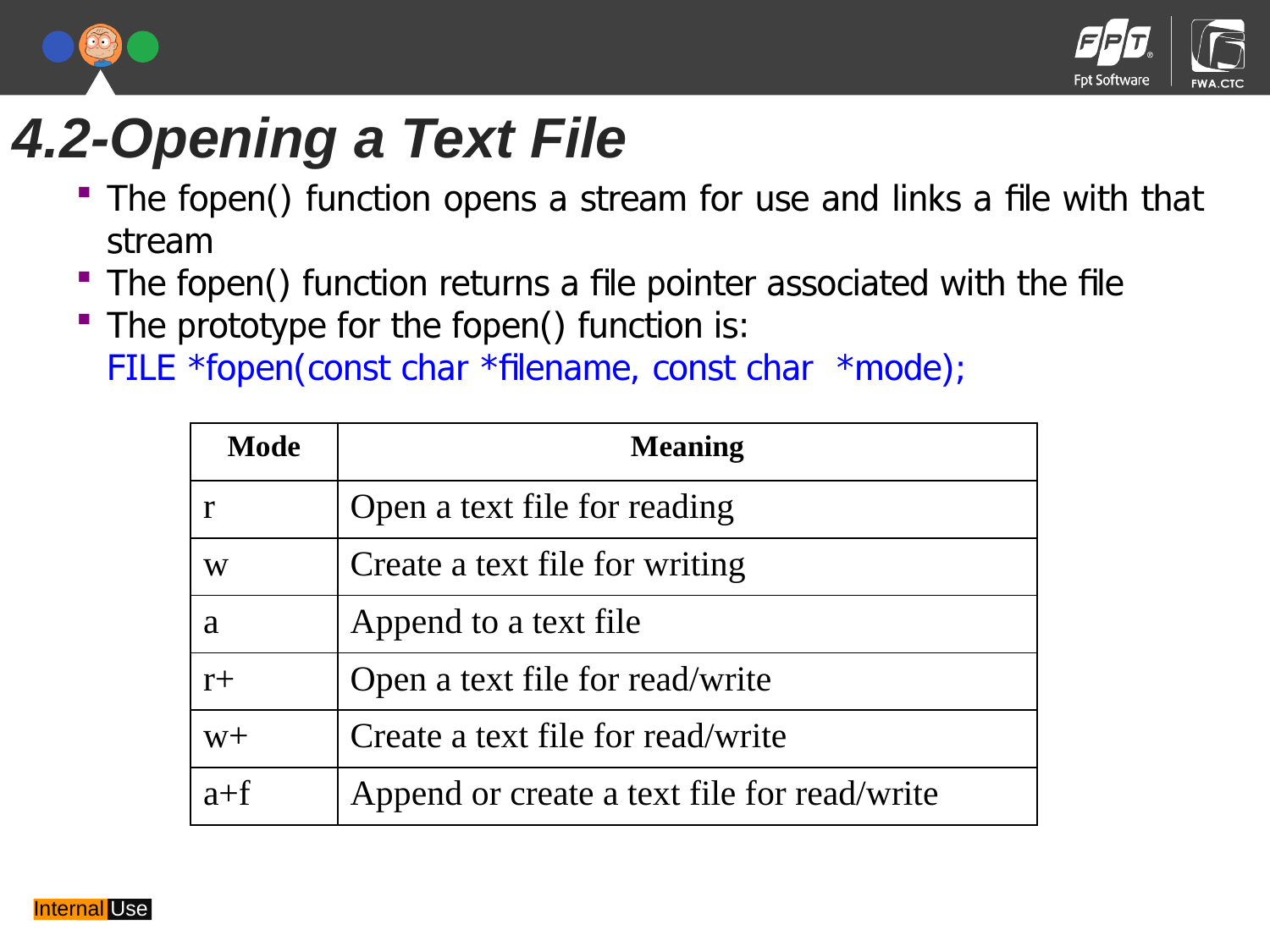

4.2-Opening a Text File
The fopen() function opens a stream for use and links a file with that stream
The fopen() function returns a file pointer associated with the file
The prototype for the fopen() function is:
	FILE *fopen(const char *filename, const char  *mode);
| Mode | Meaning |
| --- | --- |
| r | Open a text file for reading |
| w | Create a text file for writing |
| a | Append to a text file |
| r+ | Open a text file for read/write |
| w+ | Create a text file for read/write |
| a+f | Append or create a text file for read/write |